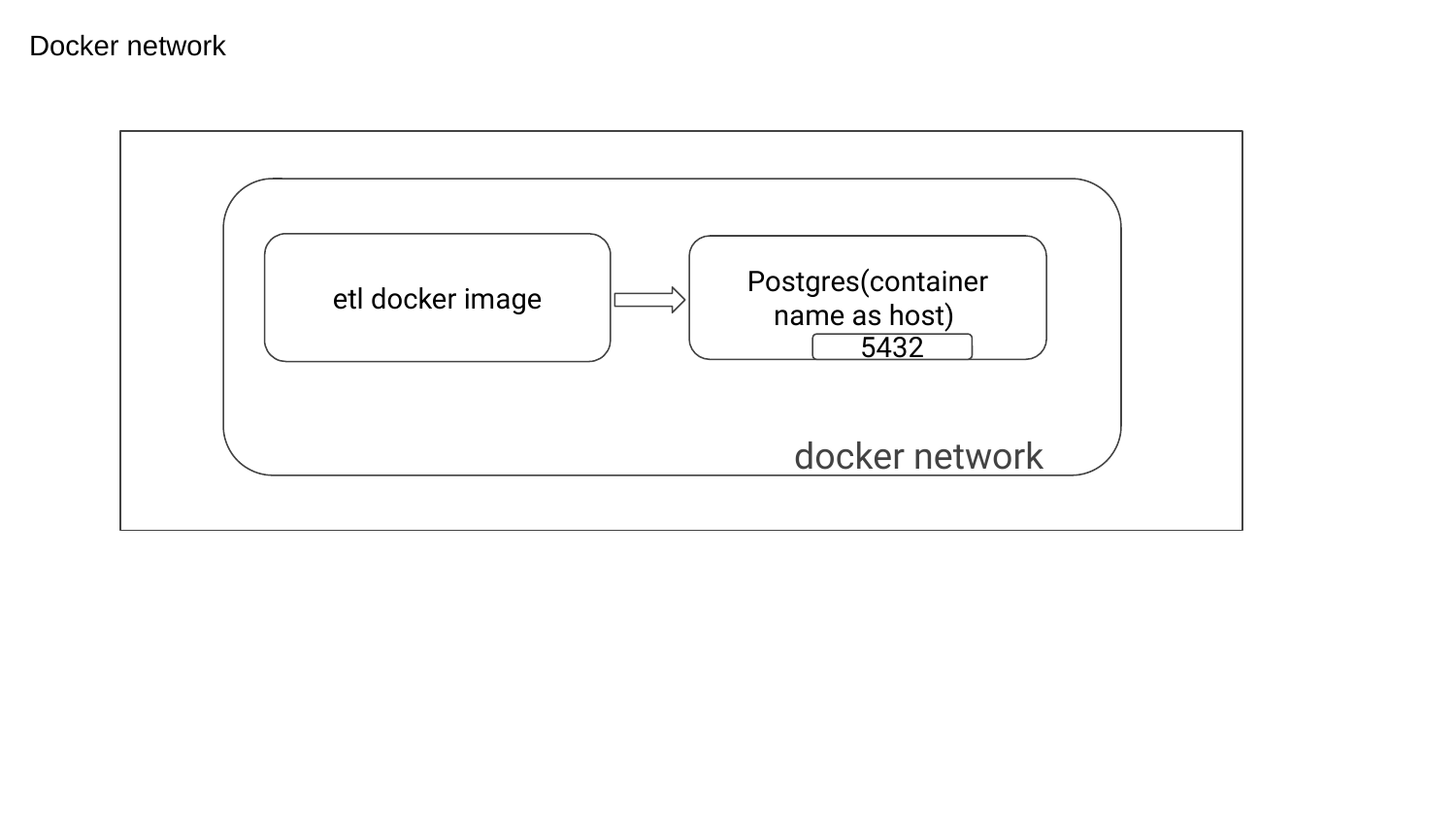

Docker network

etl docker image
Postgres(container name as host)

5432
docker network